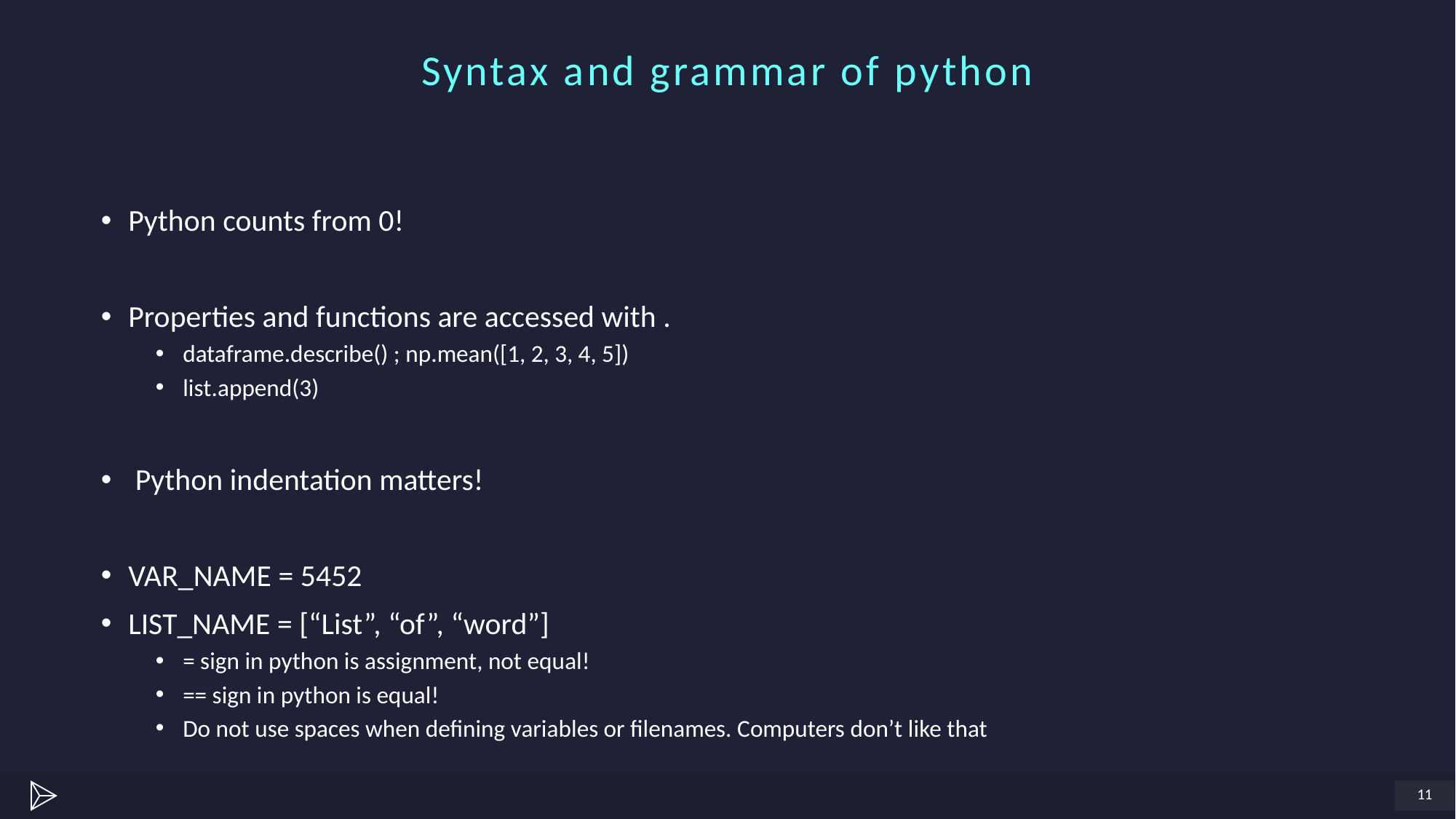

# Syntax and grammar of python

Python counts from 0!

Properties and functions are accessed with .
dataframe.describe() ; np.mean([1, 2, 3, 4, 5])
list.append(3)

 Python indentation matters!

VAR_NAME = 5452
LIST_NAME = [“List”, “of”, “word”]
= sign in python is assignment, not equal!
== sign in python is equal!
Do not use spaces when defining variables or filenames. Computers don’t like that